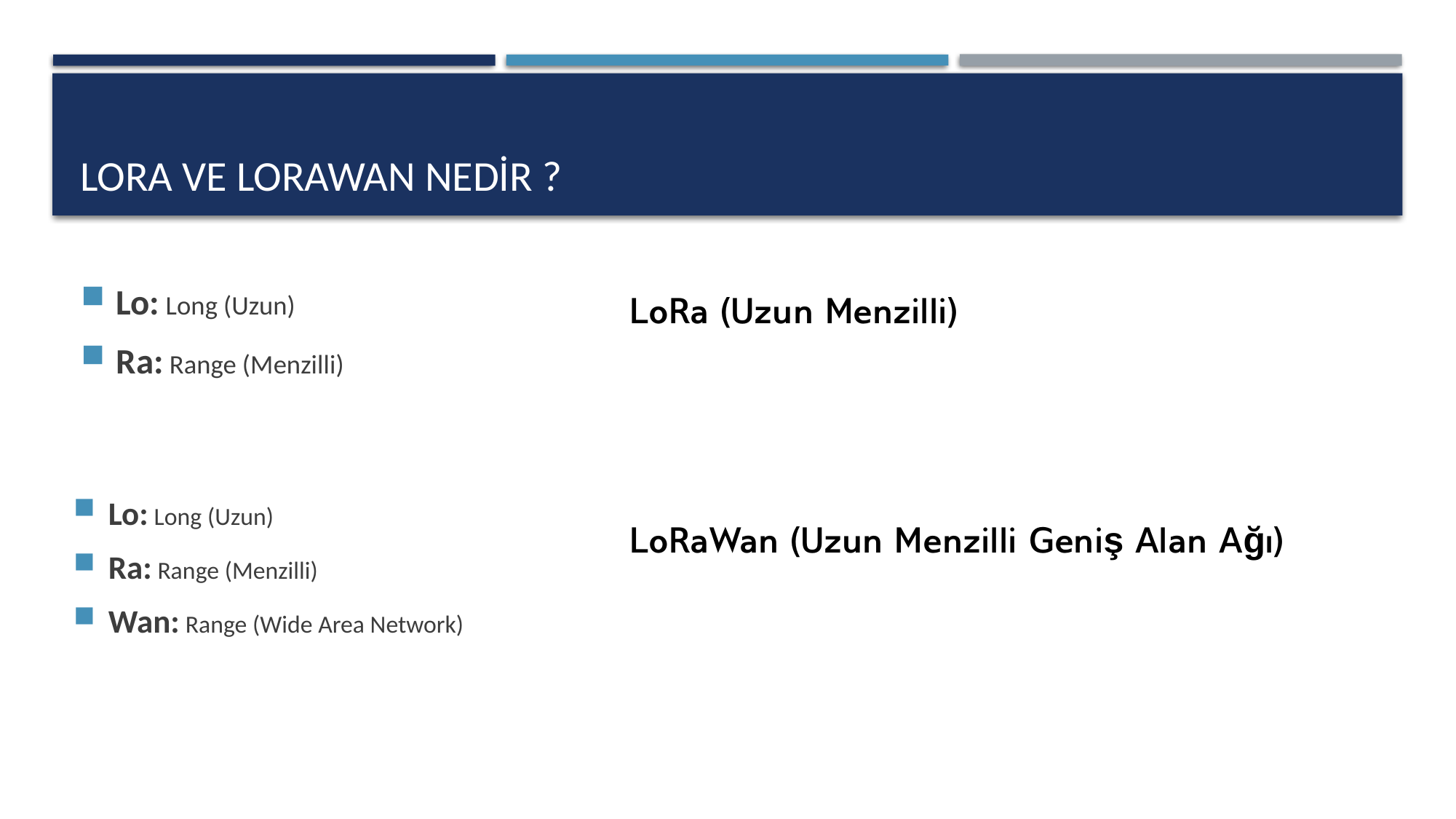

# Lora ve lorawan nedir ?
Lo: Long (Uzun)
Ra: Range (Menzilli)
LoRa (Uzun Menzilli)
Lo: Long (Uzun)
Ra: Range (Menzilli)
Wan: Range (Wide Area Network)
LoRaWan (Uzun Menzilli Geniş Alan Ağı)